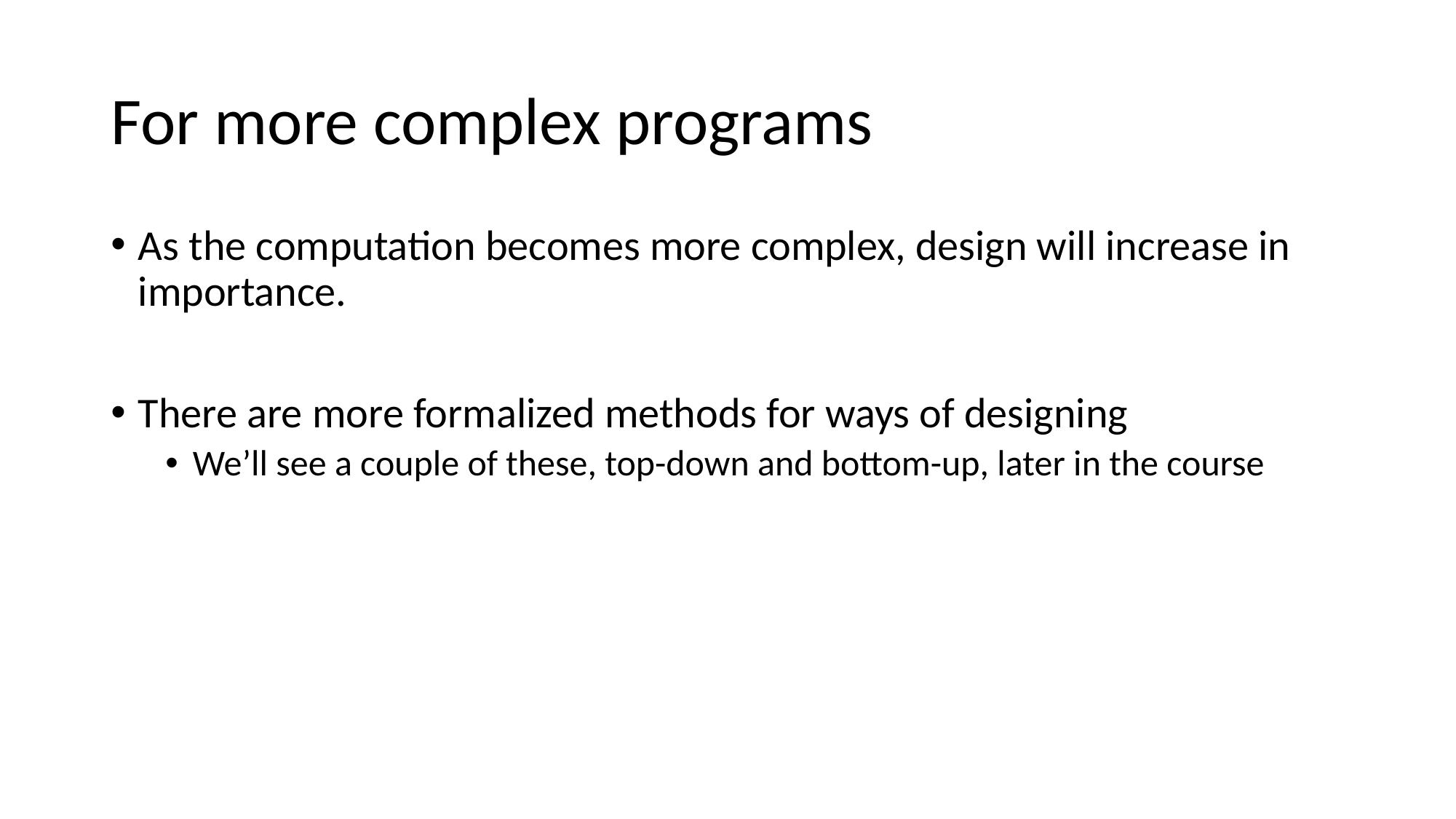

# For more complex programs
As the computation becomes more complex, design will increase in importance.

There are more formalized methods for ways of designing
We’ll see a couple of these, top-down and bottom-up, later in the course